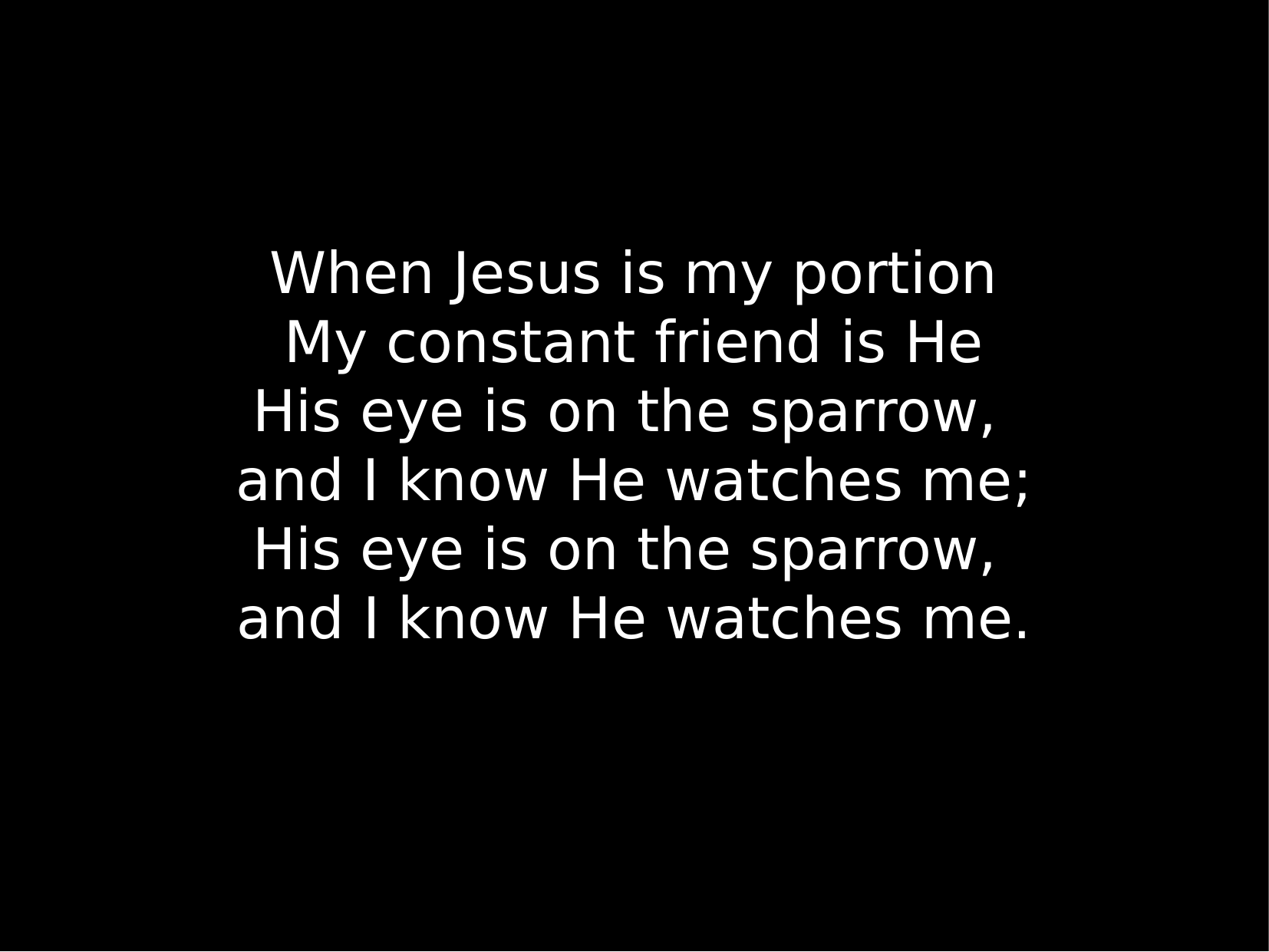

When Jesus is my portion
My constant friend is He
His eye is on the sparrow,
and I know He watches me;
His eye is on the sparrow,
and I know He watches me.